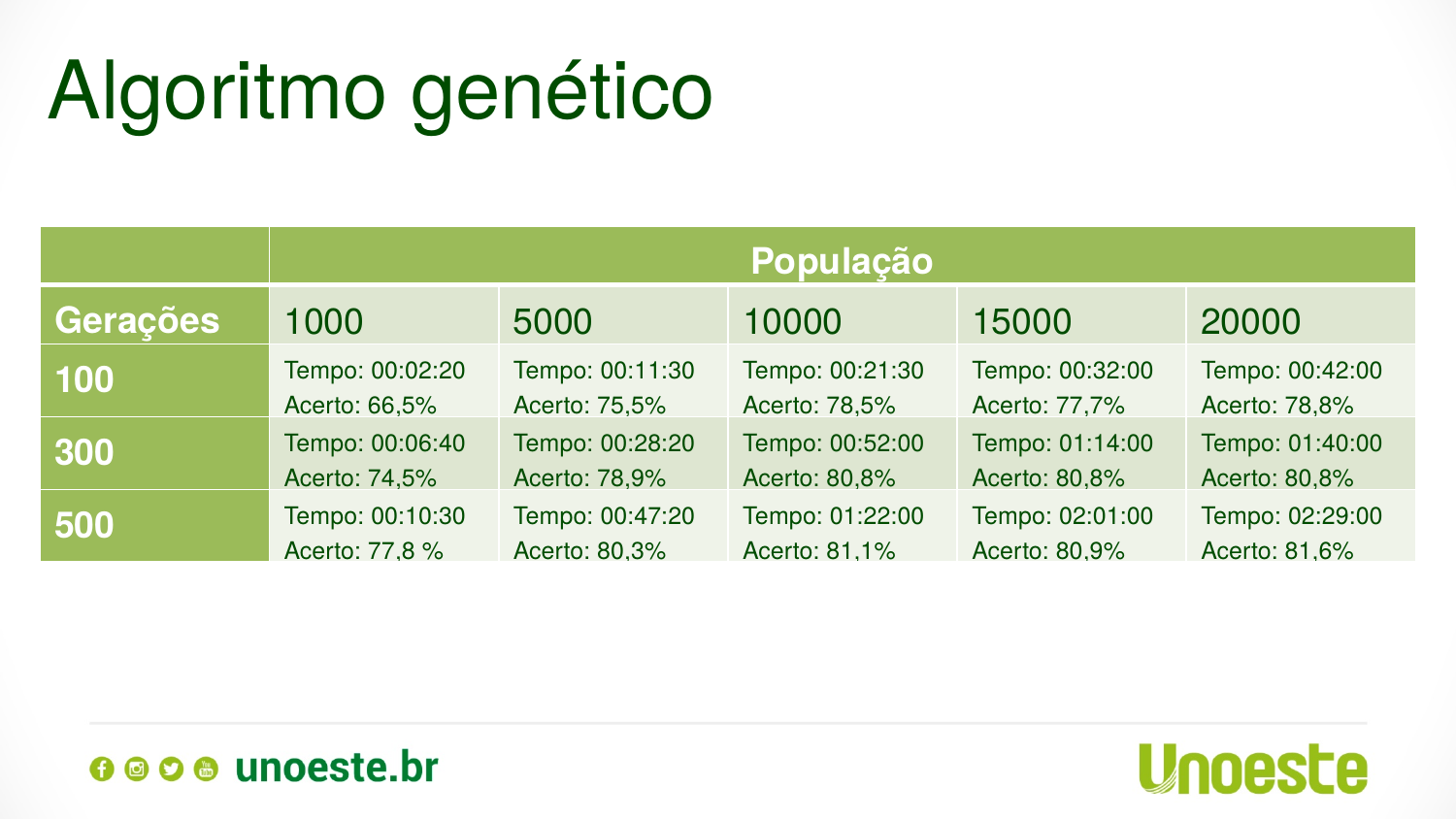

Algoritmo genético
|  | População |  |  |  |  |
| --- | --- | --- | --- | --- | --- |
| Gerações | 1000 | 5000 | 10000 | 15000 | 20000 |
| 100 | Tempo: 00:02:20 Acerto: 66,5% | Tempo: 00:11:30 Acerto: 75,5% | Tempo: 00:21:30 Acerto: 78,5% | Tempo: 00:32:00 Acerto: 77,7% | Tempo: 00:42:00 Acerto: 78,8% |
| 300 | Tempo: 00:06:40 Acerto: 74,5% | Tempo: 00:28:20 Acerto: 78,9% | Tempo: 00:52:00 Acerto: 80,8% | Tempo: 01:14:00 Acerto: 80,8% | Tempo: 01:40:00 Acerto: 80,8% |
| 500 | Tempo: 00:10:30 Acerto: 77,8 % | Tempo: 00:47:20 Acerto: 80,3% | Tempo: 01:22:00 Acerto: 81,1% | Tempo: 02:01:00 Acerto: 80,9% | Tempo: 02:29:00 Acerto: 81,6% |